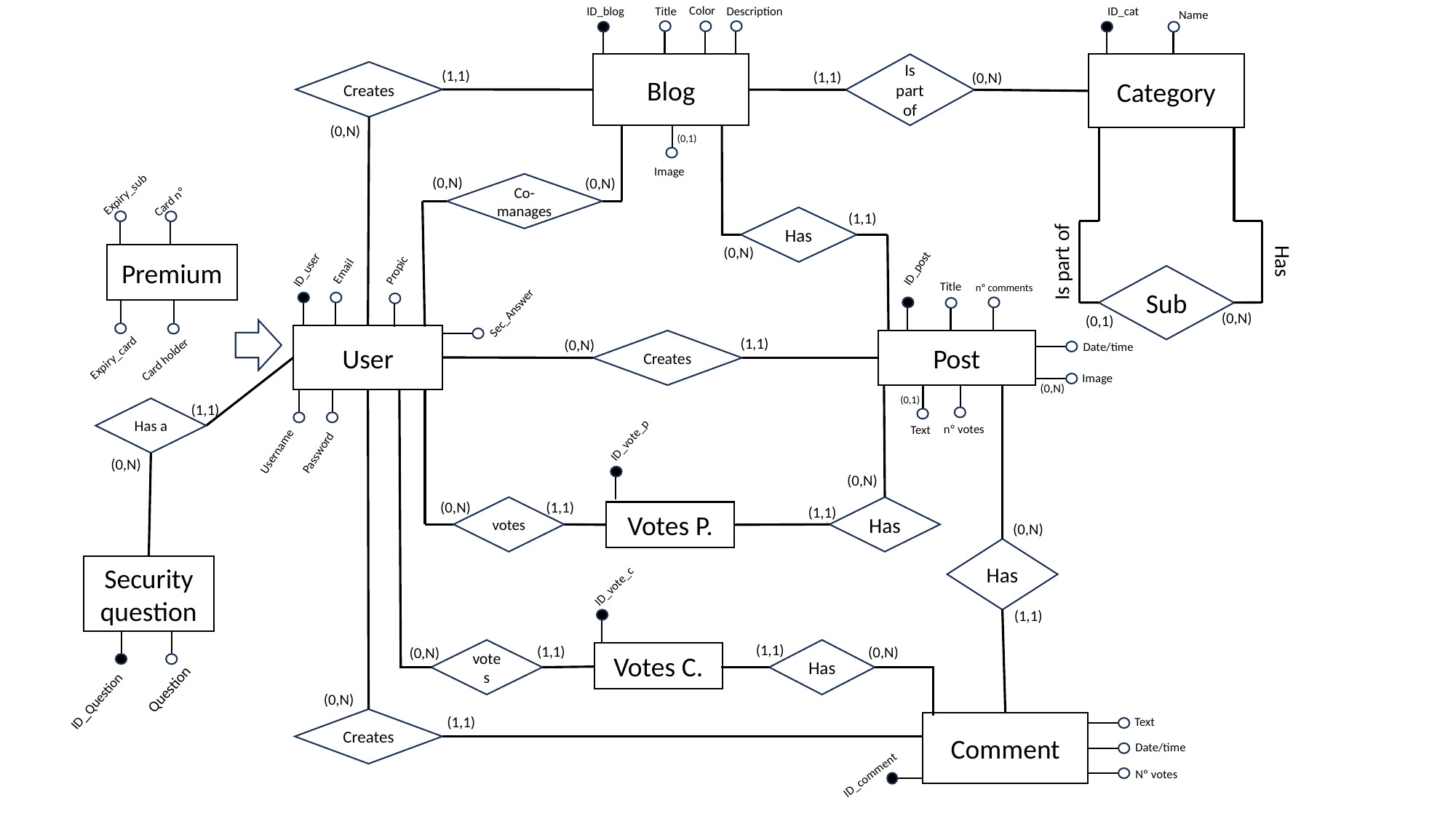

Color
Description
Title
ID_blog
ID_cat
Name

Category
Blog
Is part of
(1,1)
Creates
(1,1)
(0,N)
(0,N)
(0,1)

Image
(0,N)
(0,N)
Co-manages
Expiry_sub
Card nº
(1,1)
Has

(0,N)
Is part of
Premium
Propic
ID_user
ID_post
Email
Has
Sub
Title
nº comments

Sec_Answer

(0,N)
(0,1)

User

(1,1)
(0,N)
Creates
Post
Date/time

Expiry_card
Card holder
Image

(0,N)
(0,1)
(1,1)
Has a

nº votes
Text
ID_vote_p
Username
Password
(0,N)
(0,N)

(1,1)
(0,N)
(1,1)
votes
Has
Votes P.
(0,N)
Has
Security question
ID_vote_c
(1,1)

(1,1)
(1,1)
(0,N)
(0,N)
votes
Has
Votes C.

Question
ID_Question
(0,N)
(1,1)
Text
Creates
Comment

Date/time

ID_comment
Nº votes